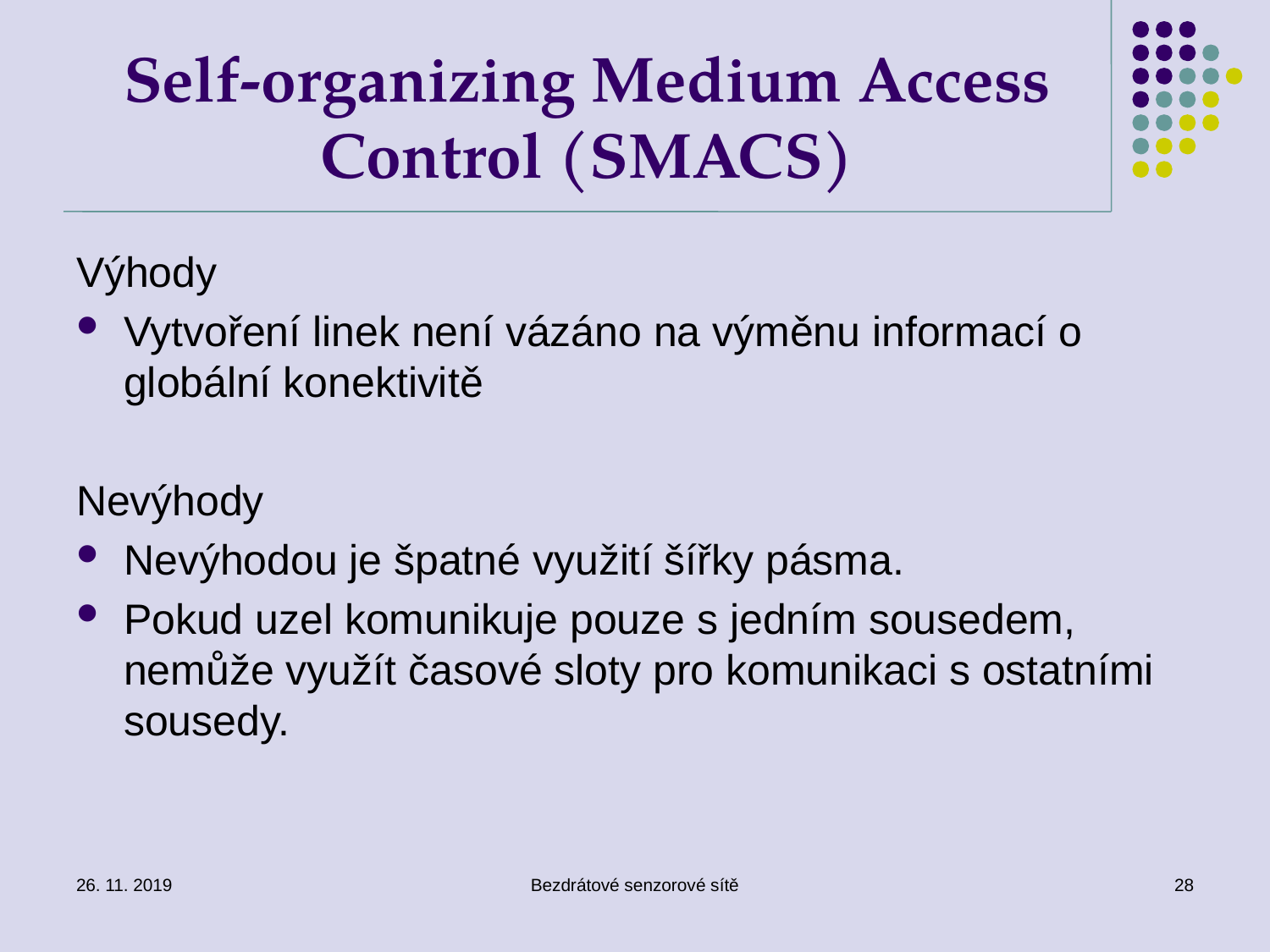

# Self-organizing Medium Access Control (SMACS)
Výhody
Vytvoření linek není vázáno na výměnu informací o globální konektivitě

Nevýhody
Nevýhodou je špatné využití šířky pásma.
Pokud uzel komunikuje pouze s jedním sousedem, nemůže využít časové sloty pro komunikaci s ostatními sousedy.

26. 11. 2019
Bezdrátové senzorové sítě
28